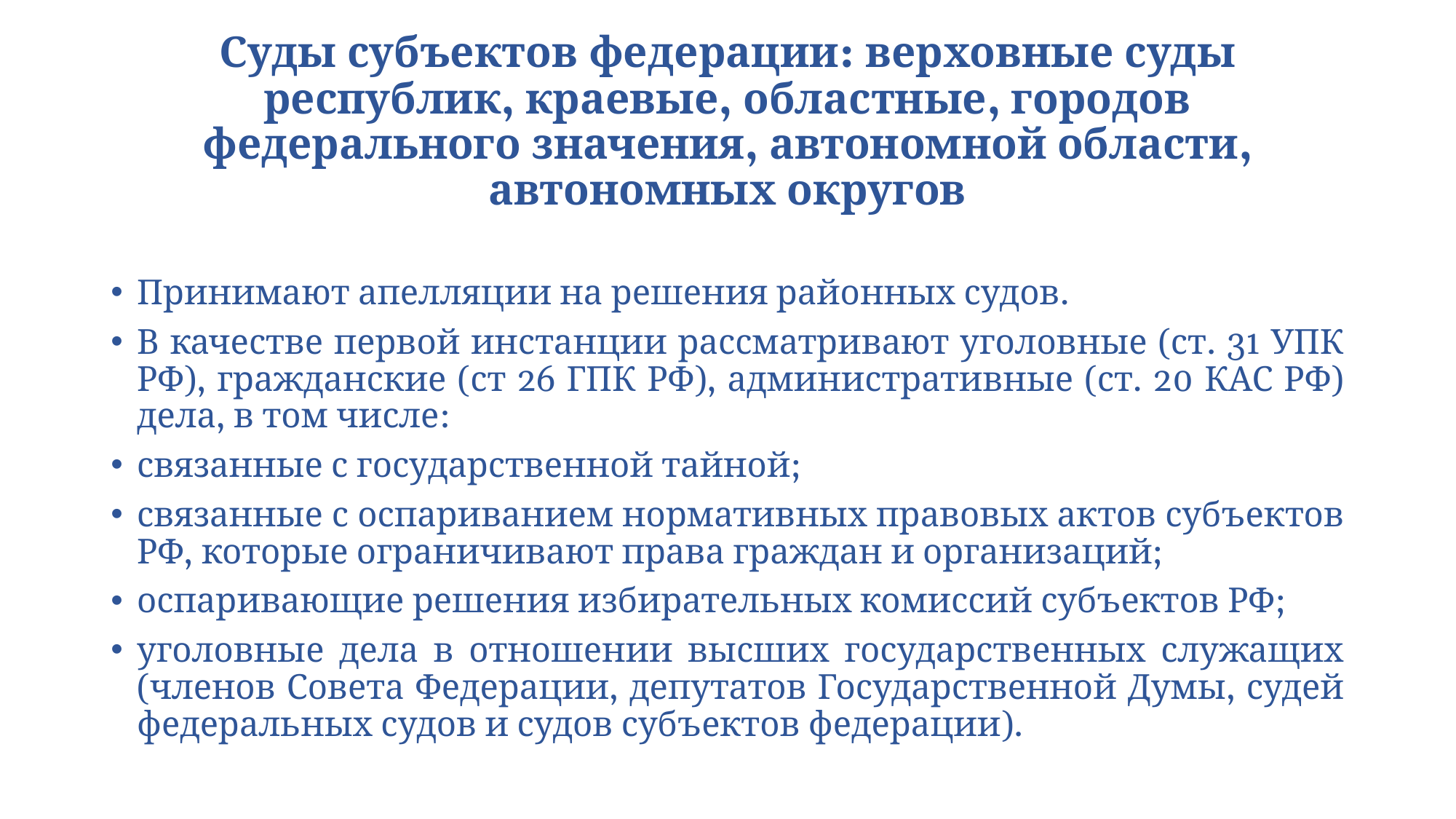

# Суды субъектов федерации: верховные суды республик, краевые, областные, городов федерального значения, автономной области, автономных округов
Принимают апелляции на решения районных судов.
В качестве первой инстанции рассматривают уголовные (ст. 31 УПК РФ), гражданские (ст 26 ГПК РФ), административные (ст. 20 КАС РФ) дела, в том числе:
связанные с государственной тайной;
связанные с оспариванием нормативных правовых актов субъектов РФ, которые ограничивают права граждан и организаций;
оспаривающие решения избирательных комиссий субъектов РФ;
уголовные дела в отношении высших государственных служащих (членов Совета Федерации, депутатов Государственной Думы, судей федеральных судов и судов субъектов федерации).